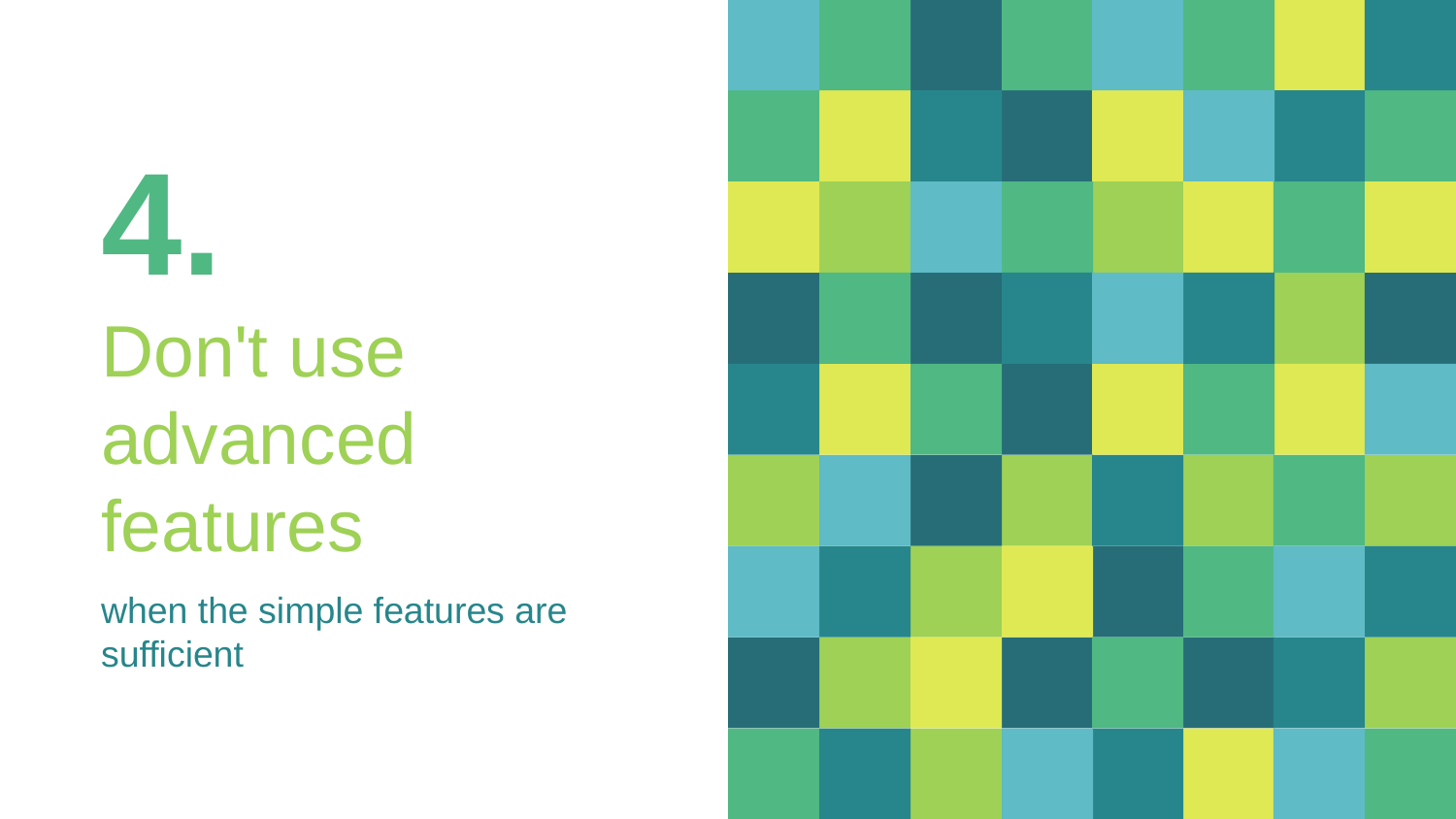

# 4.
Don't use advanced features
when the simple features are sufficient